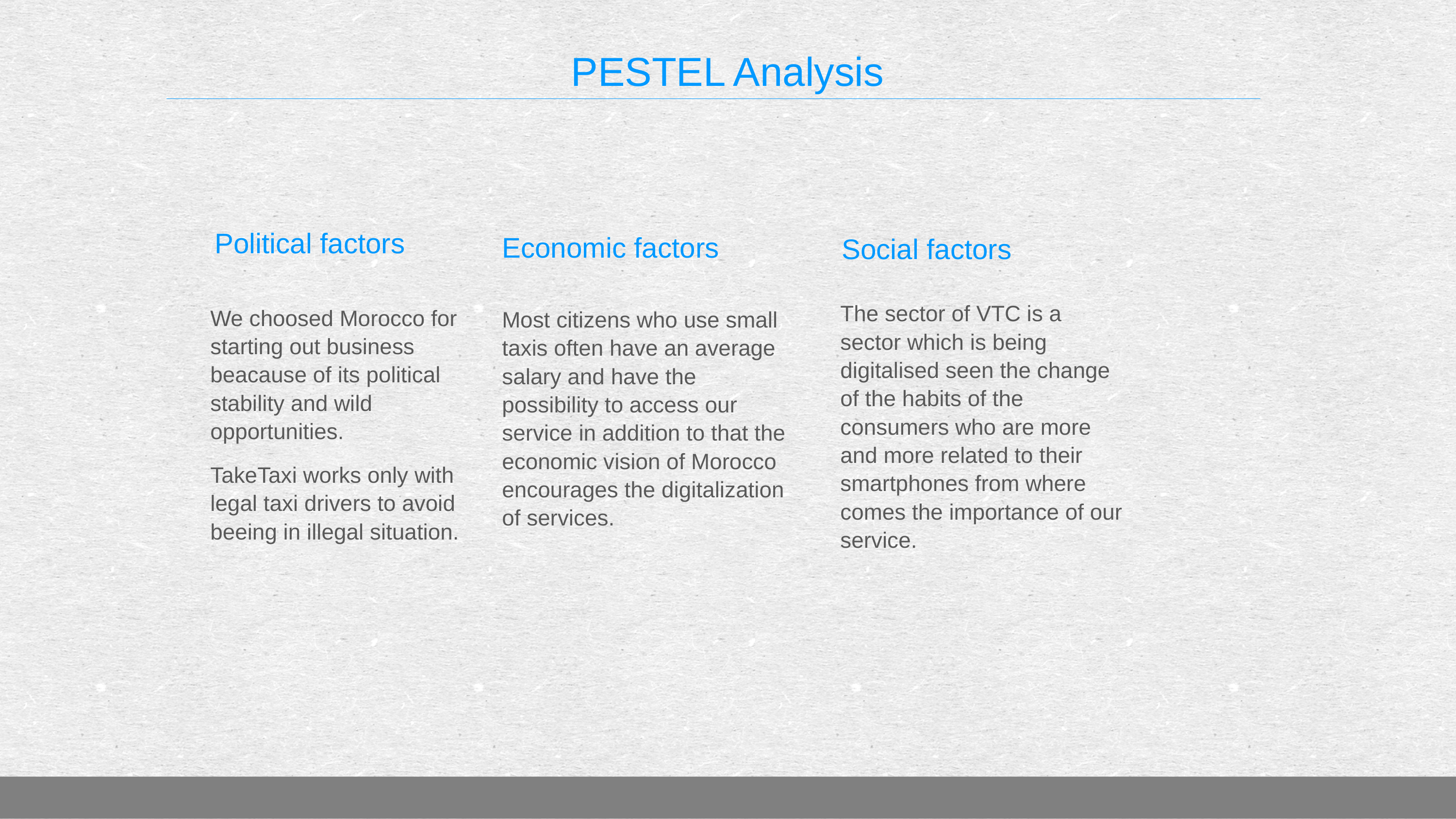

# PESTEL Analysis
Political factors
Social factors
Economic factors
The sector of VTC is a sector which is being digitalised seen the change of the habits of the consumers who are more and more related to their smartphones from where comes the importance of our service.
We choosed Morocco for starting out business beacause of its political stability and wild opportunities.
TakeTaxi works only with legal taxi drivers to avoid beeing in illegal situation.
Most citizens who use small taxis often have an average salary and have the possibility to access our service in addition to that the economic vision of Morocco encourages the digitalization of services.